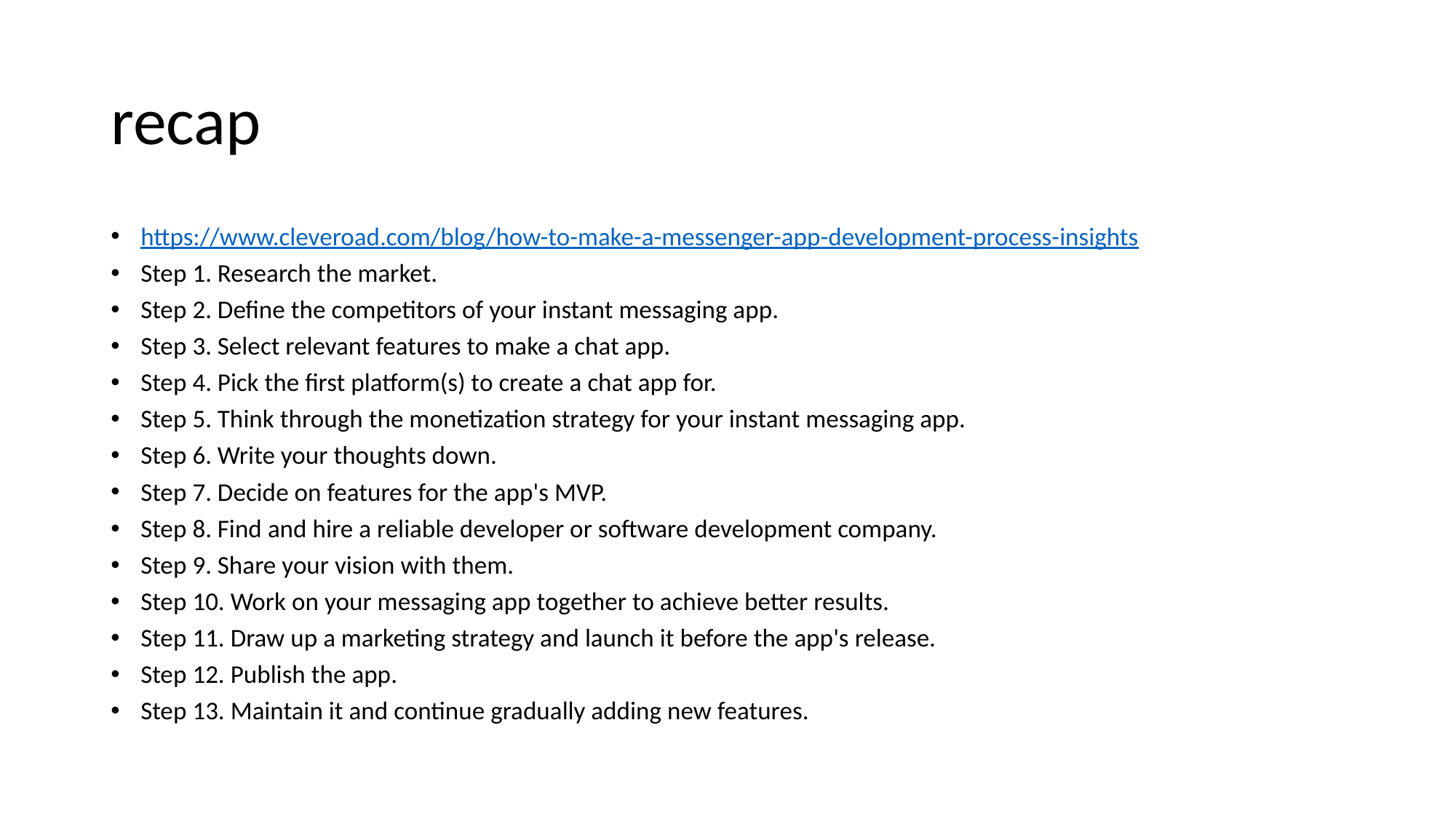

# recap
https://www.cleveroad.com/blog/how-to-make-a-messenger-app-development-process-insights
Step 1. Research the market.
Step 2. Define the competitors of your instant messaging app.
Step 3. Select relevant features to make a chat app.
Step 4. Pick the first platform(s) to create a chat app for.
Step 5. Think through the monetization strategy for your instant messaging app.
Step 6. Write your thoughts down.
Step 7. Decide on features for the app's MVP.
Step 8. Find and hire a reliable developer or software development company.
Step 9. Share your vision with them.
Step 10. Work on your messaging app together to achieve better results.
Step 11. Draw up a marketing strategy and launch it before the app's release.
Step 12. Publish the app.
Step 13. Maintain it and continue gradually adding new features.